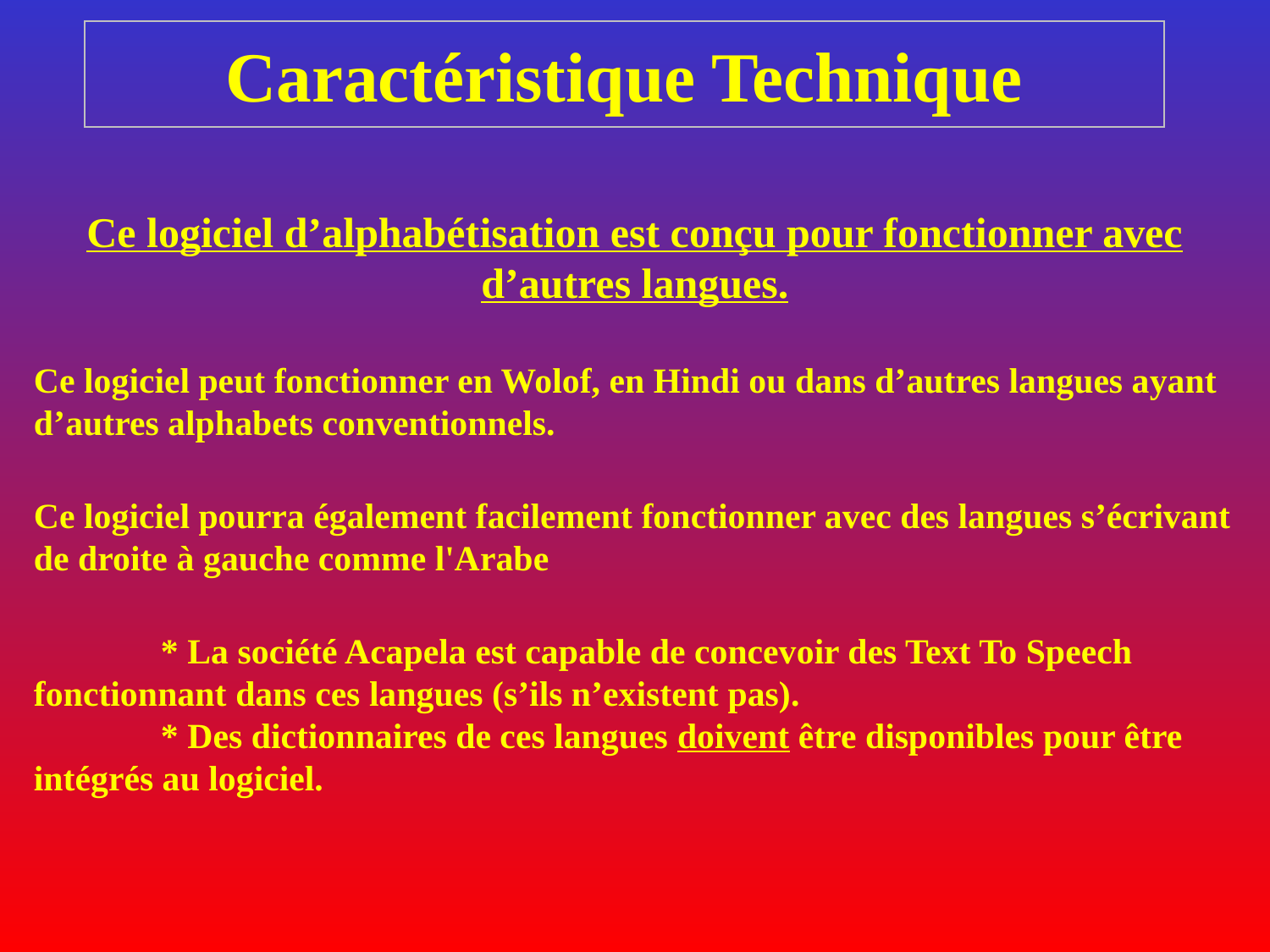

# Caractéristique Technique

Ce logiciel d’alphabétisation est conçu pour fonctionner avec d’autres langues.

Ce logiciel peut fonctionner en Wolof, en Hindi ou dans d’autres langues ayant d’autres alphabets conventionnels.

Ce logiciel pourra également facilement fonctionner avec des langues s’écrivant de droite à gauche comme l'Arabe

	* La société Acapela est capable de concevoir des Text To Speech fonctionnant dans ces langues (s’ils n’existent pas).
	* Des dictionnaires de ces langues doivent être disponibles pour être intégrés au logiciel.